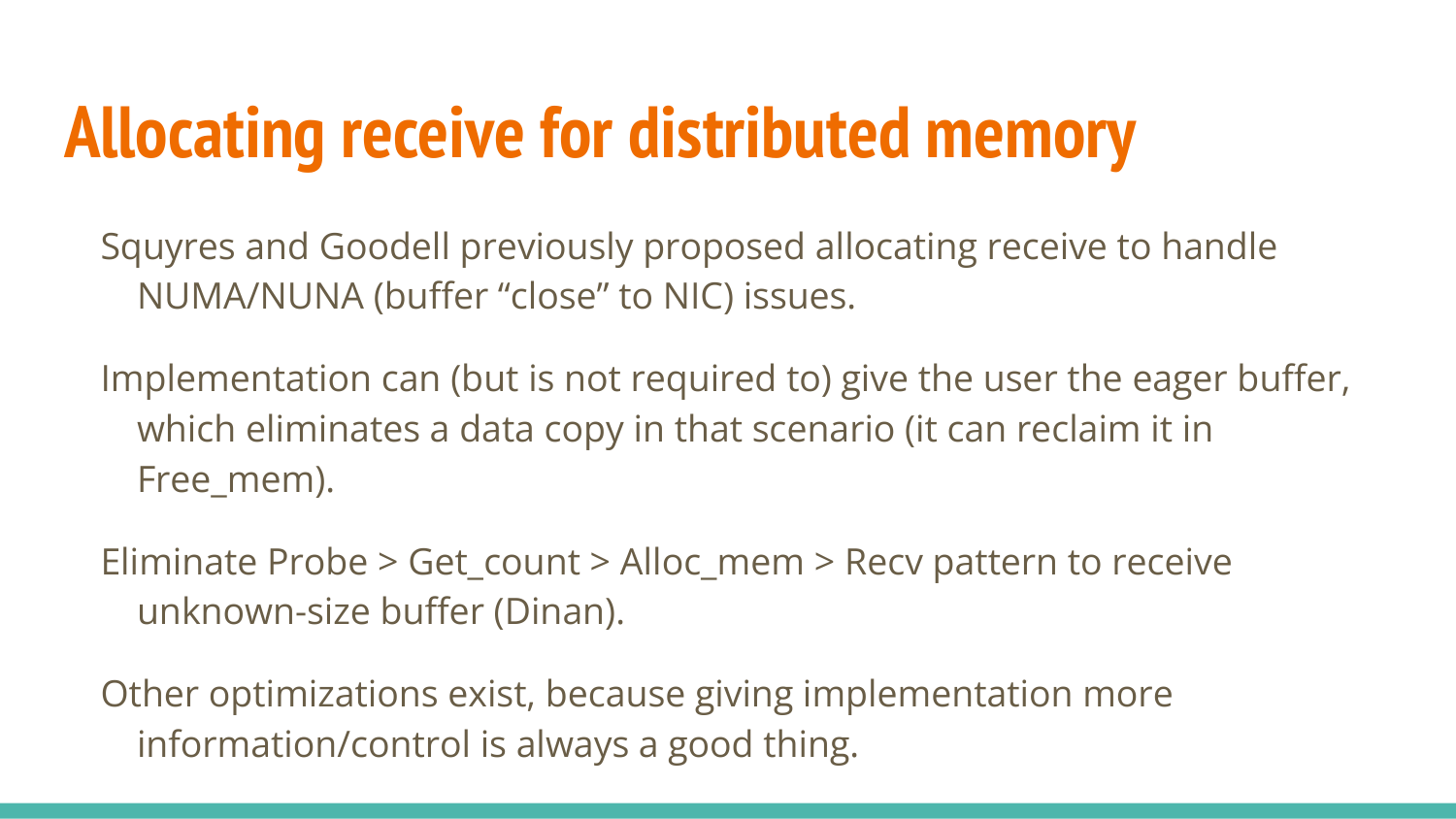

# Allocating receive for distributed memory
Squyres and Goodell previously proposed allocating receive to handle NUMA/NUNA (buffer “close” to NIC) issues.
Implementation can (but is not required to) give the user the eager buffer, which eliminates a data copy in that scenario (it can reclaim it in Free_mem).
Eliminate Probe > Get_count > Alloc_mem > Recv pattern to receive unknown-size buffer (Dinan).
Other optimizations exist, because giving implementation more information/control is always a good thing.